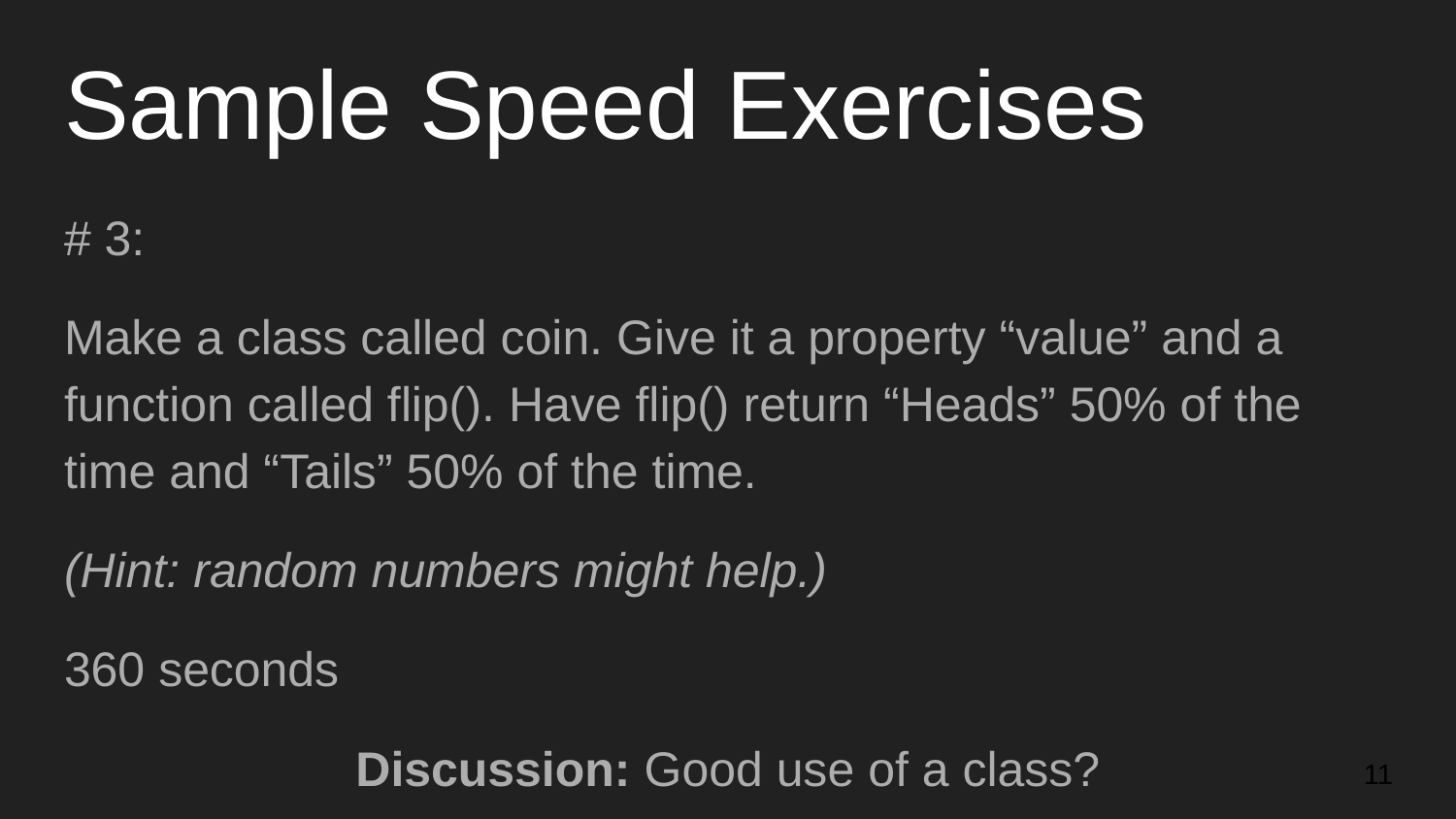

# Sample Speed Exercises
# 3:
Make a class called coin. Give it a property “value” and a function called flip(). Have flip() return “Heads” 50% of the time and “Tails” 50% of the time.
(Hint: random numbers might help.)
360 seconds
Discussion: Good use of a class?
11